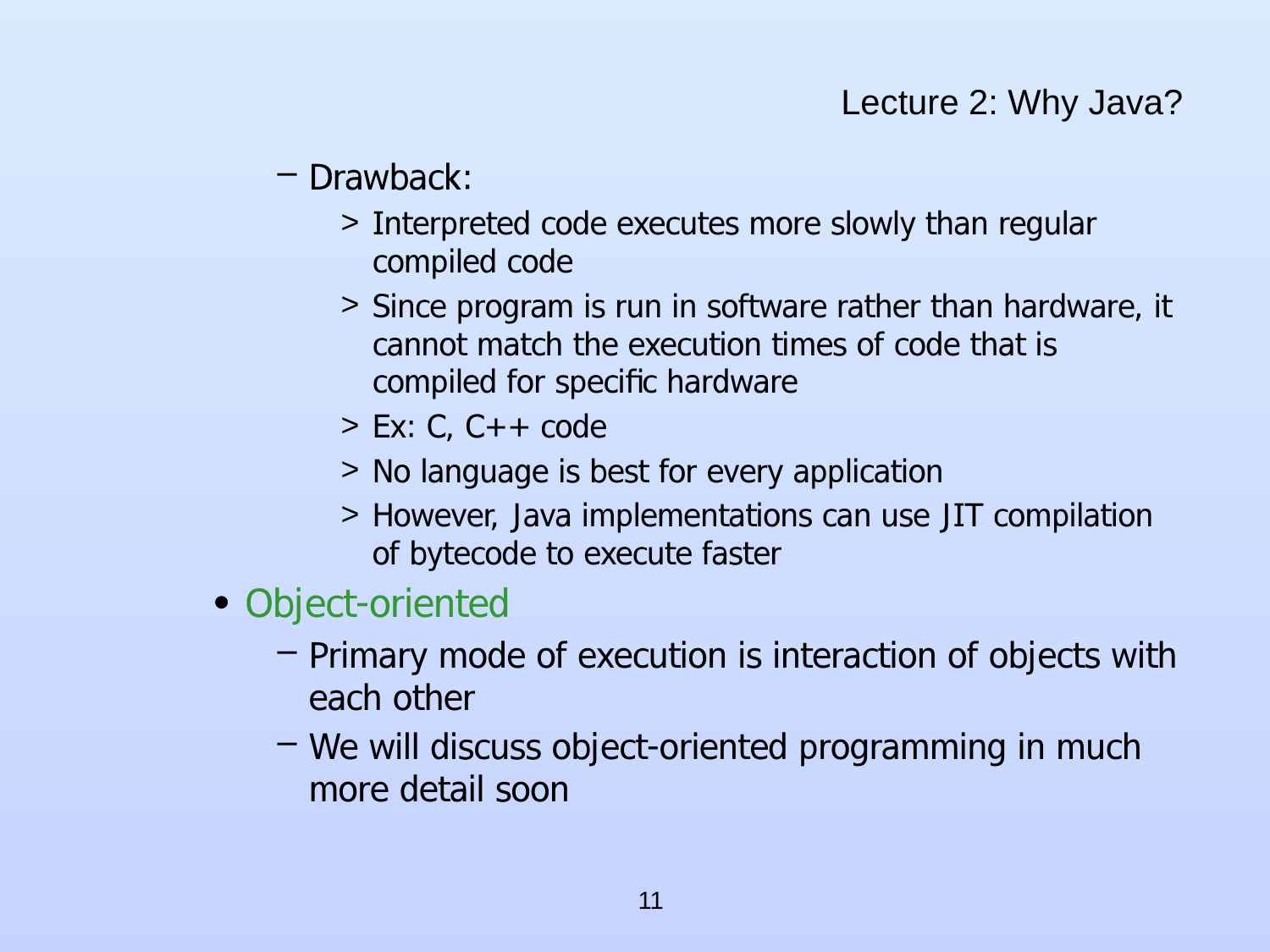

# Lecture 2: Why Java?
Drawback:
Interpreted code executes more slowly than regular compiled code
Since program is run in software rather than hardware, it cannot match the execution times of code that is compiled for specific hardware
Ex: C, C++ code
No language is best for every application
However, Java implementations can use JIT compilation of bytecode to execute faster
Object-oriented
Primary mode of execution is interaction of objects with each other
We will discuss object-oriented programming in much more detail soon
11